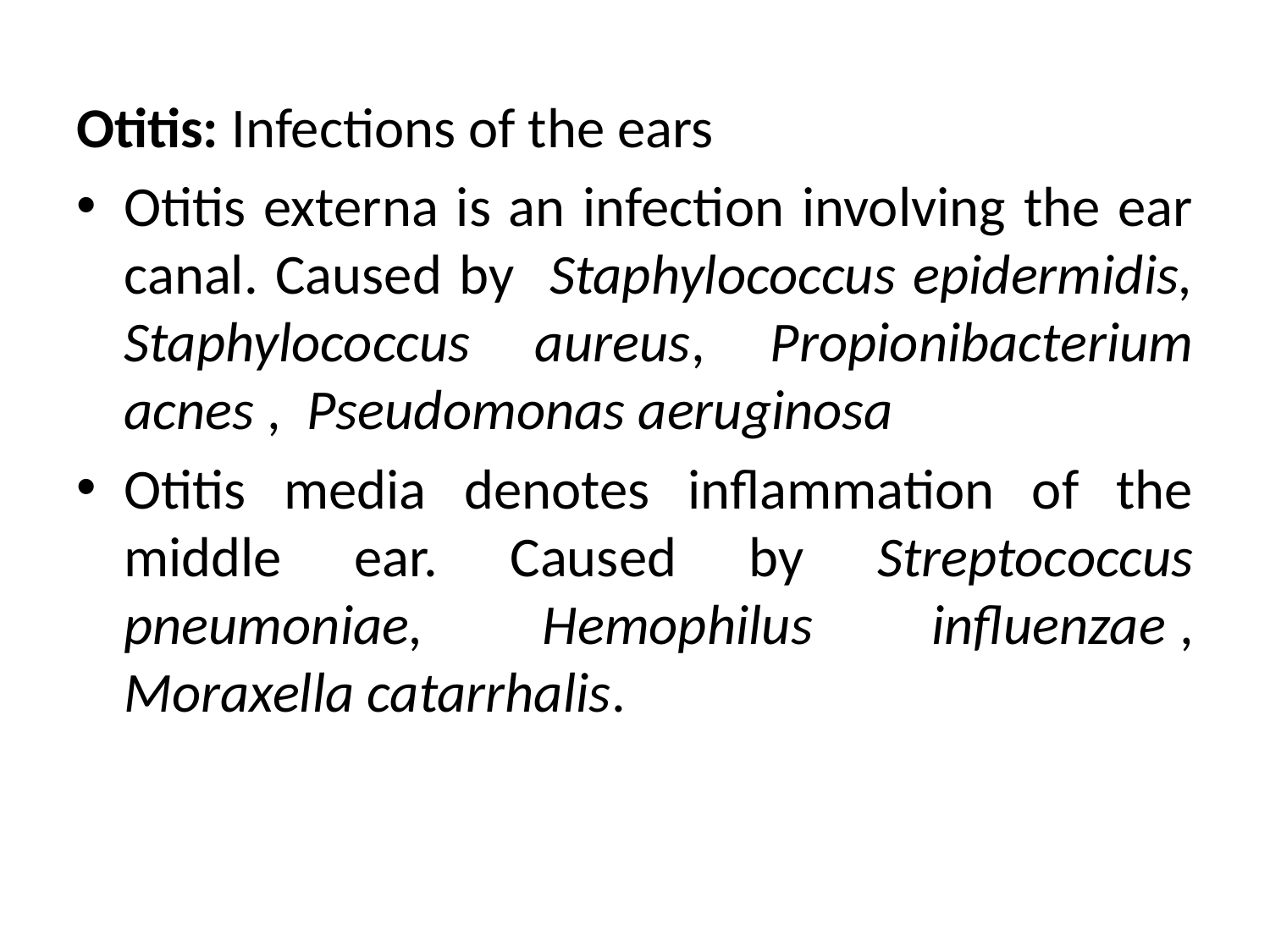

Otitis: Infections of the ears
Otitis externa is an infection involving the ear canal. Caused by  Staphylococcus epidermidis, Staphylococcus aureus, Propionibacterium acnes ,  Pseudomonas aeruginosa
Otitis media denotes inflammation of the middle ear. Caused by Streptococcus pneumoniae, Hemophilus influenzae , Moraxella catarrhalis.